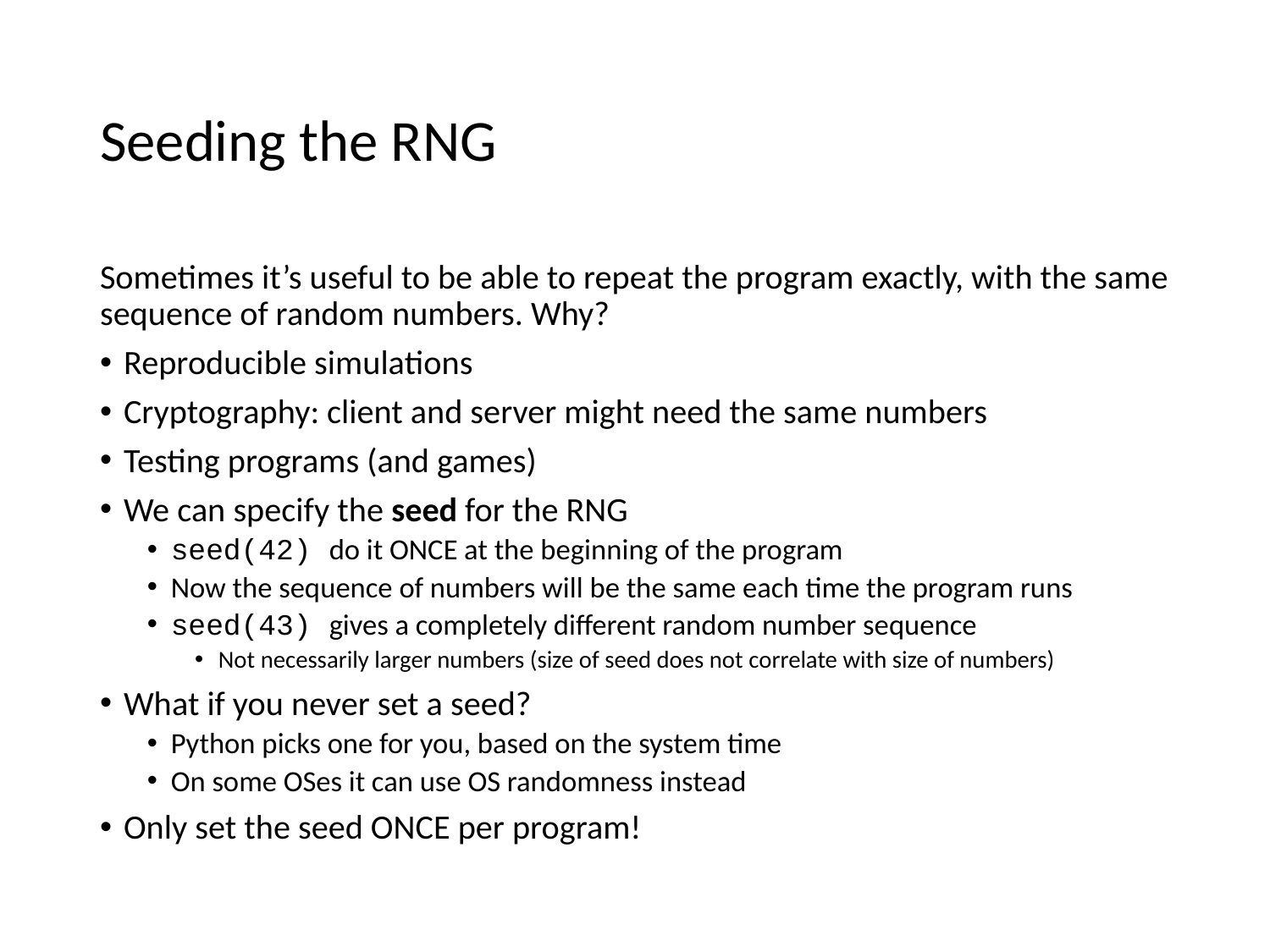

# Seeding the RNG
Sometimes it’s useful to be able to repeat the program exactly, with the same sequence of random numbers. Why?
Reproducible simulations
Cryptography: client and server might need the same numbers
Testing programs (and games)
We can specify the seed for the RNG
seed(42) do it ONCE at the beginning of the program
Now the sequence of numbers will be the same each time the program runs
seed(43) gives a completely different random number sequence
Not necessarily larger numbers (size of seed does not correlate with size of numbers)
What if you never set a seed?
Python picks one for you, based on the system time
On some OSes it can use OS randomness instead
Only set the seed ONCE per program!